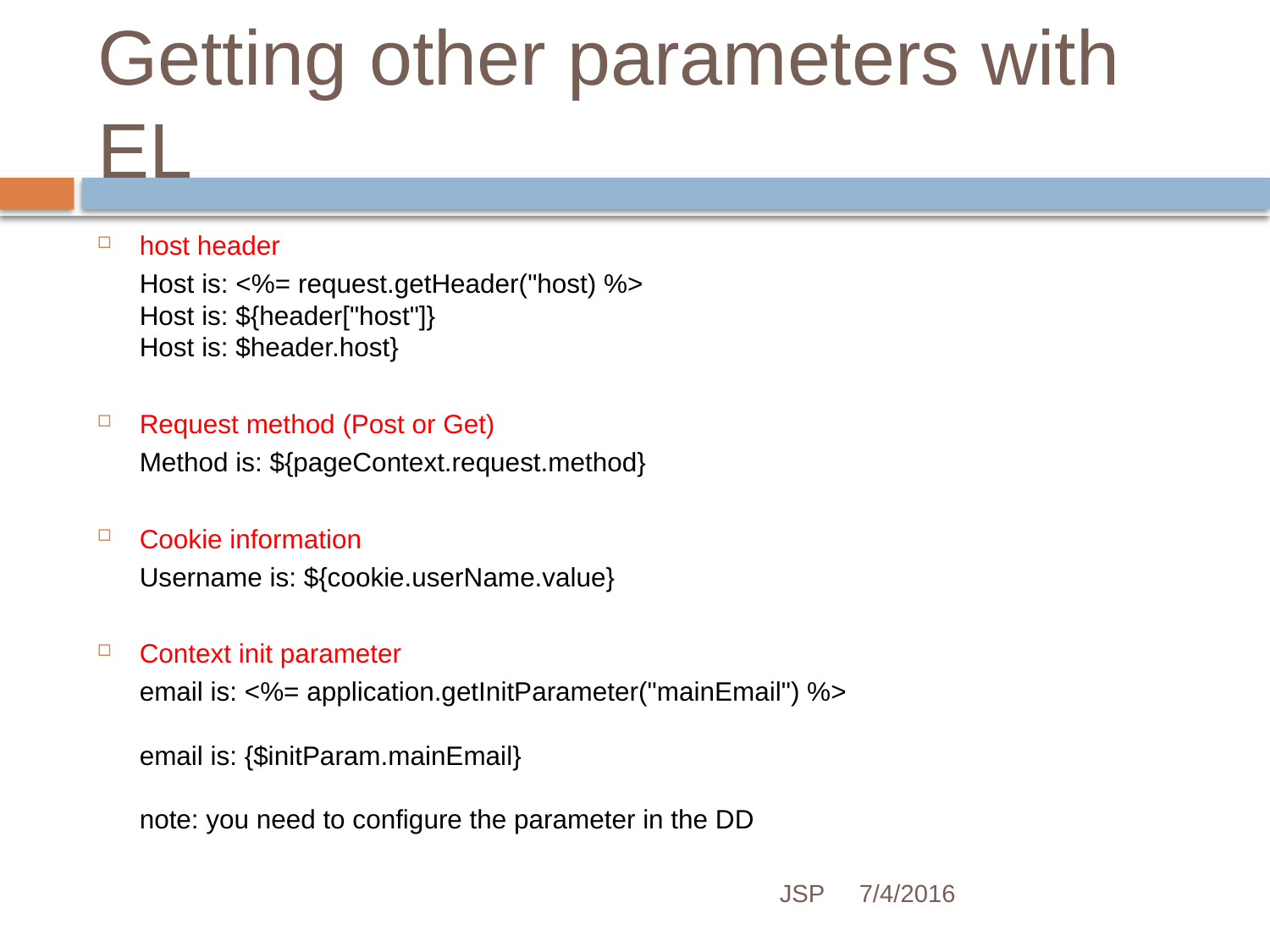

# Getting other parameters with EL
host header
		Host is: <%= request.getHeader("host) %>
	Host is: ${header["host"]}
	Host is: $header.host}

Request method (Post or Get)
		Method is: ${pageContext.request.method}

Cookie information
		Username is: ${cookie.userName.value}

Context init parameter
	email is: <%= application.getInitParameter("mainEmail") %>
email is: {$initParam.mainEmail}
note: you need to configure the parameter in the DD
JSP
7/4/2016